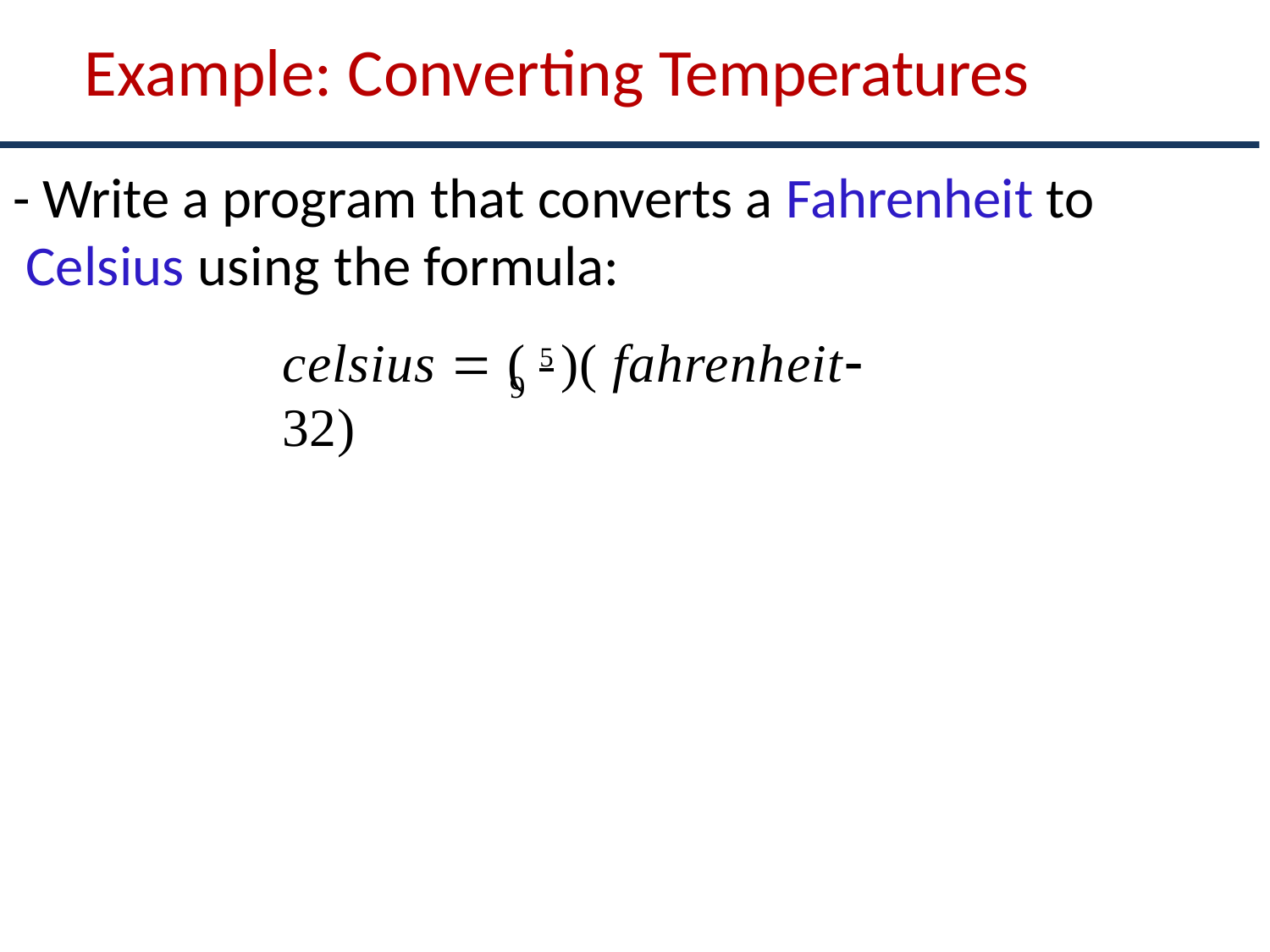

# Example: Converting Temperatures

- Write a program that converts a Fahrenheit to  Celsius using the formula:
celsius = ( 5 )( fahrenheit− 32)
9